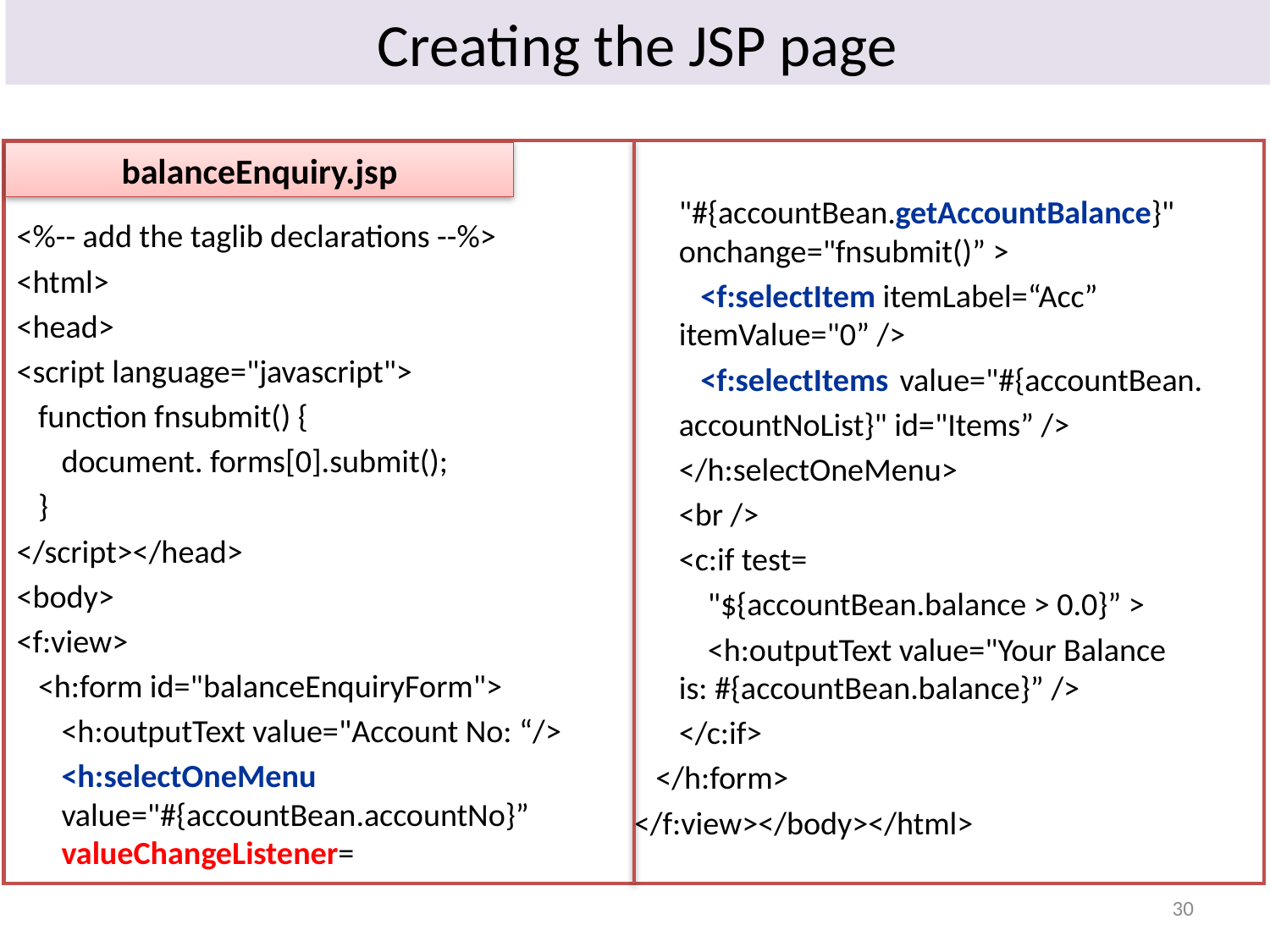

# Creating the JSP page

<%-- add the taglib declarations --%>
<html>
<head>
<script language="javascript">
   function fnsubmit() {
	document. forms[0].submit();
   }
</script></head>
<body>
<f:view>
   <h:form id="balanceEnquiryForm">
	<h:outputText value="Account No: “/>
	<h:selectOneMenu    value="#{accountBean.accountNo}” valueChangeListener=

	"#{accountBean.getAccountBalance}" onchange="fnsubmit()” >
	   <f:selectItem itemLabel=“Acc”  		itemValue="0” />
	   <f:selectItems 	value="#{accountBean.
		accountNoList}" id="Items” />
	</h:selectOneMenu>
	<br />
	<c:if test=
	    "${accountBean.balance > 0.0}” >
	    <h:outputText value="Your Balance   	is: #{accountBean.balance}” />
	</c:if>
   </h:form>
</f:view></body></html>
balanceEnquiry.jsp
30